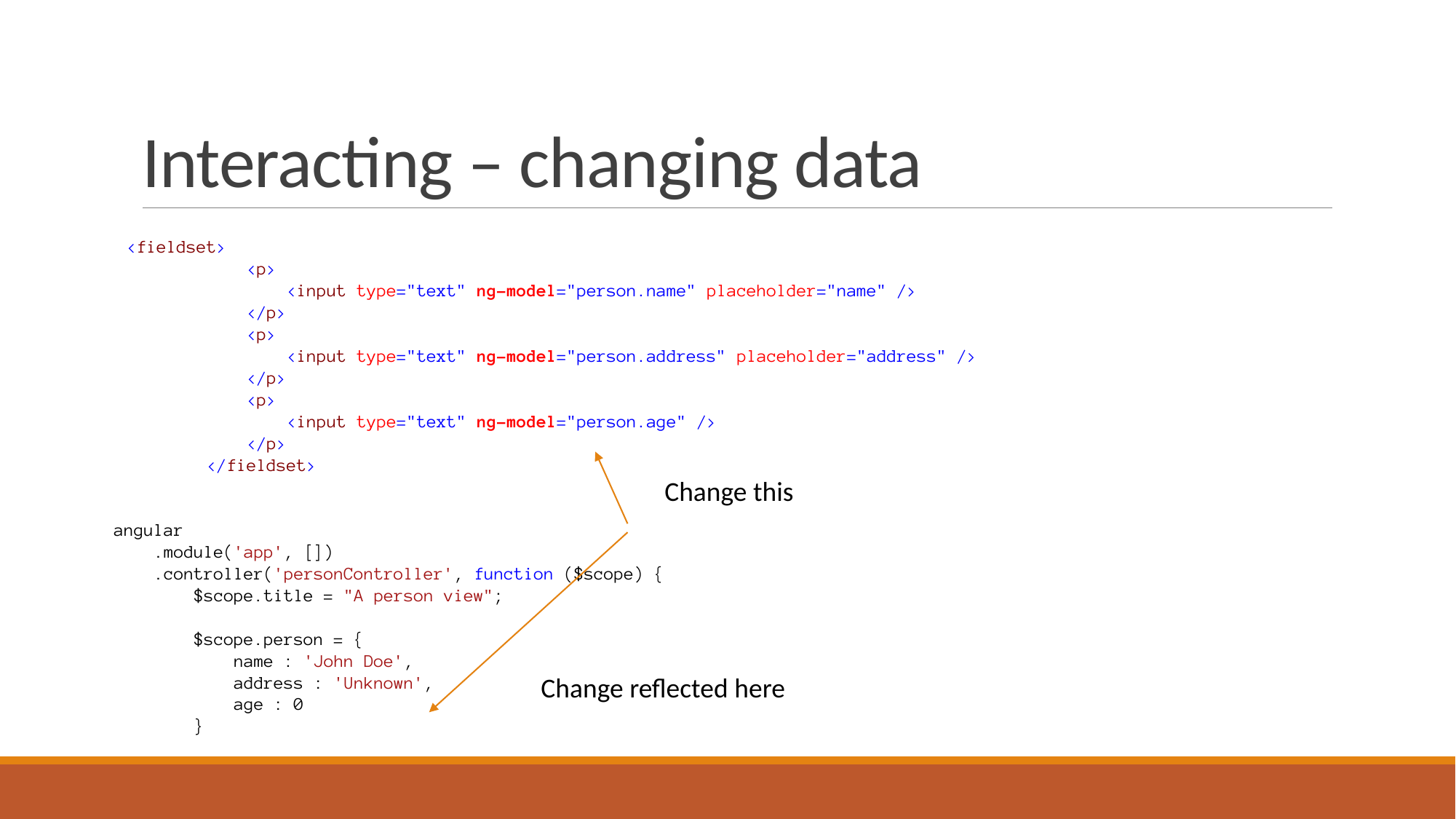

# Interacting – changing data
<fieldset>
            <p>
                <input type="text" ng-model="person.name" placeholder="name" />
            </p>
            <p>
                <input type="text" ng-model="person.address" placeholder="address" />
            </p>
            <p>
                <input type="text" ng-model="person.age" />
            </p>
        </fieldset>
Change this
angular
    .module('app', [])
    .controller('personController', function ($scope) {
        $scope.title = "A person view";

        $scope.person = {
            name : 'John Doe',
            address : 'Unknown',
            age : 0
        }
Change reflected here